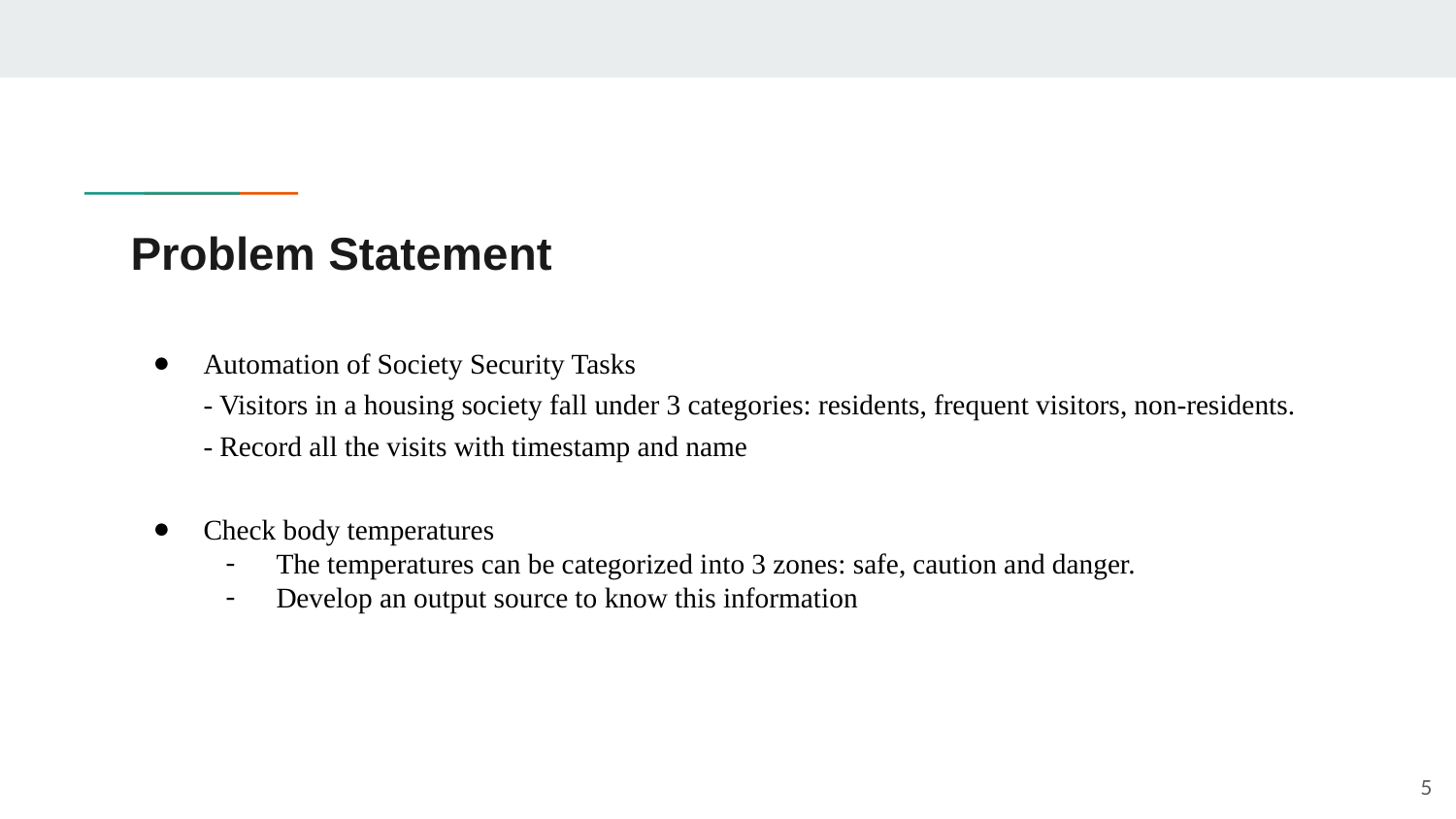

# Problem Statement
Automation of Society Security Tasks
- Visitors in a housing society fall under 3 categories: residents, frequent visitors, non-residents.
- Record all the visits with timestamp and name

Check body temperatures
The temperatures can be categorized into 3 zones: safe, caution and danger.
Develop an output source to know this information

5